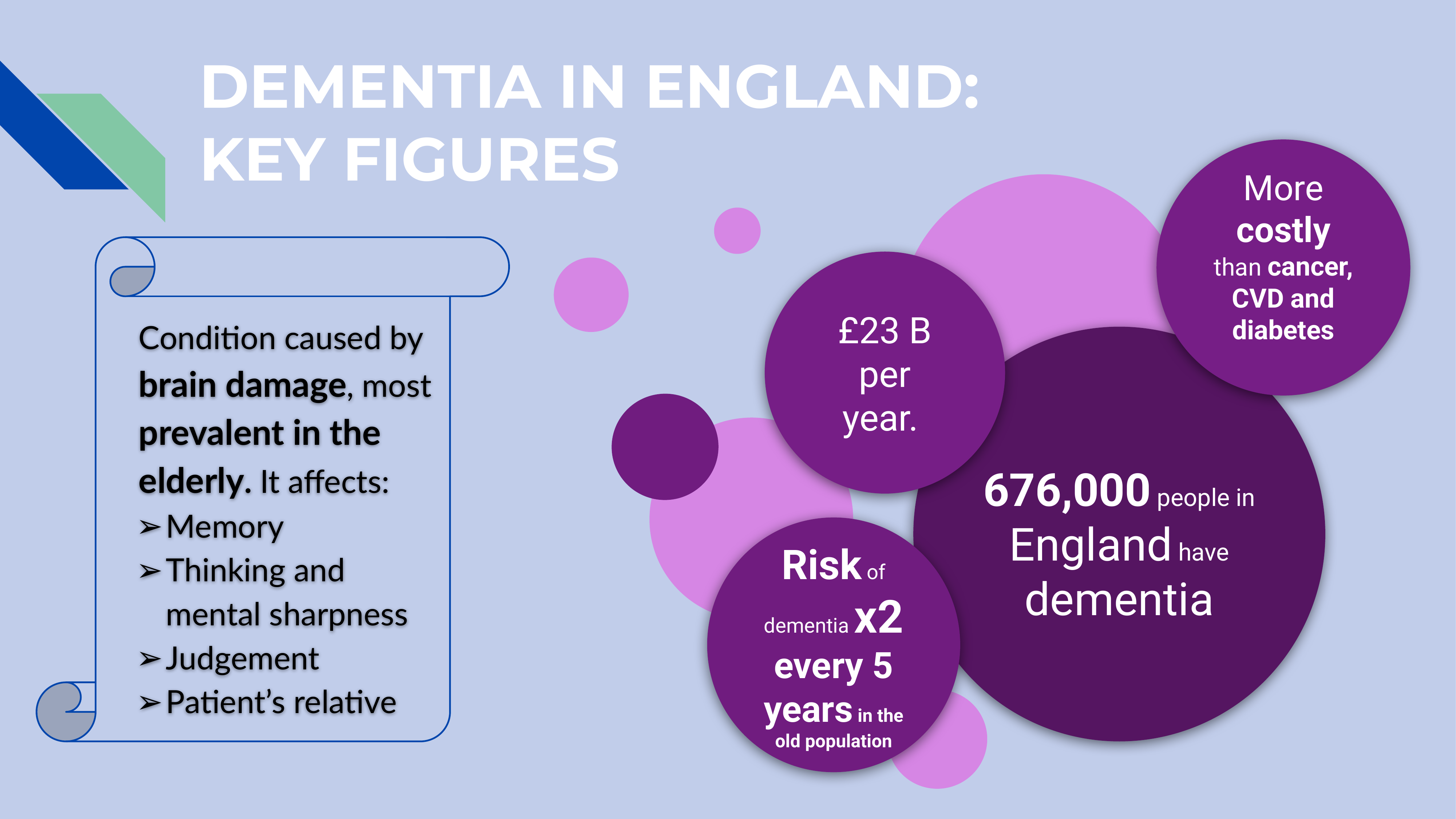

# DEMENTIA IN ENGLAND:
KEY FIGURES

More costly than cancer, CVD and diabetes

£23 B per year.
Condition caused by brain damage, most prevalent in the elderly. It affects:
Memory
Thinking and mental sharpness
Judgement
Patient’s relative

676,000 people in England have dementia

Risk of dementia x2 every 5 years in the old population